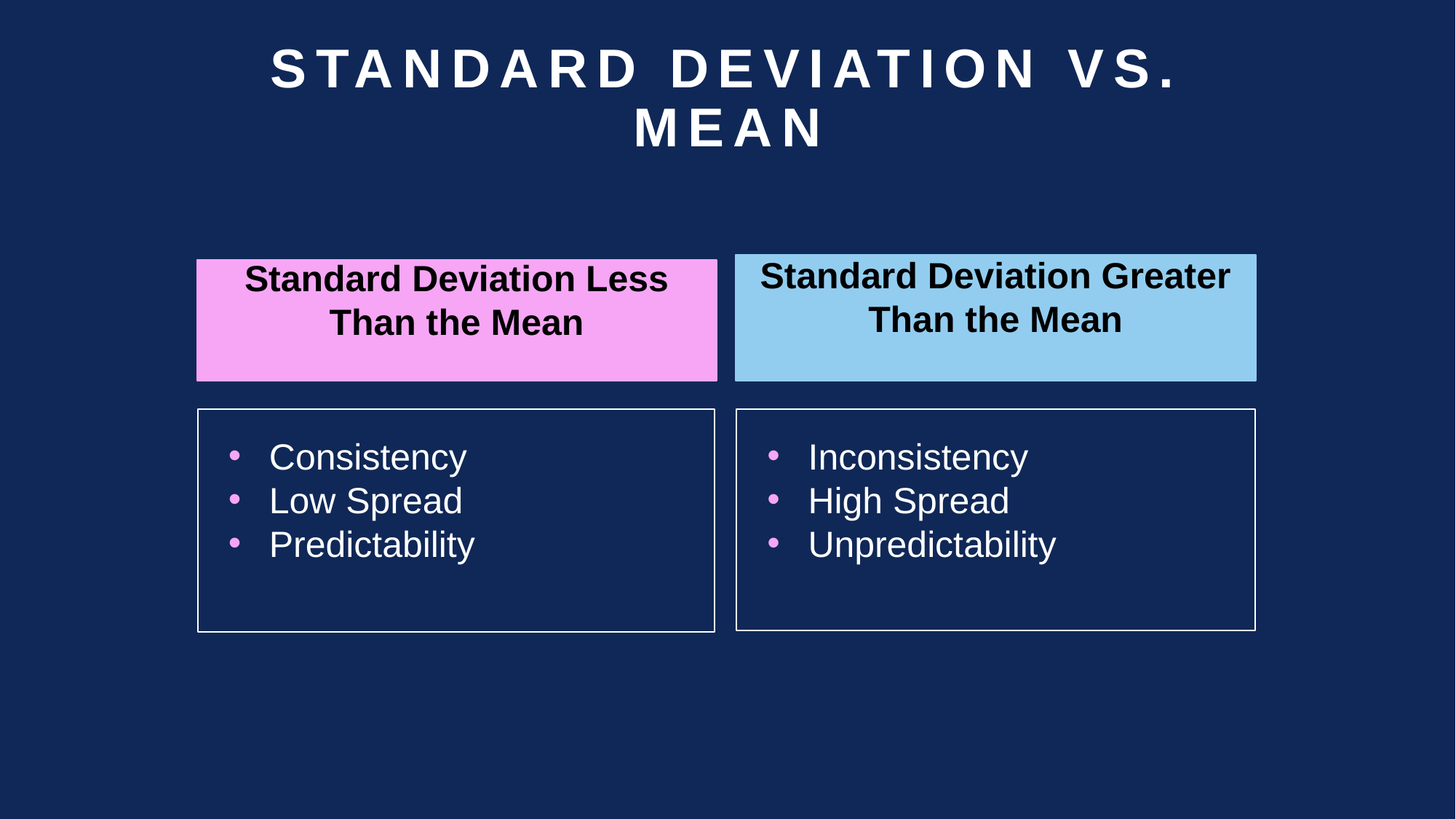

# Standard Deviation vs. Mean

Standard Deviation Greater Than the Mean

Standard Deviation Less Than the Mean

Consistency
Low Spread
Predictability
Inconsistency
High Spread
Unpredictability